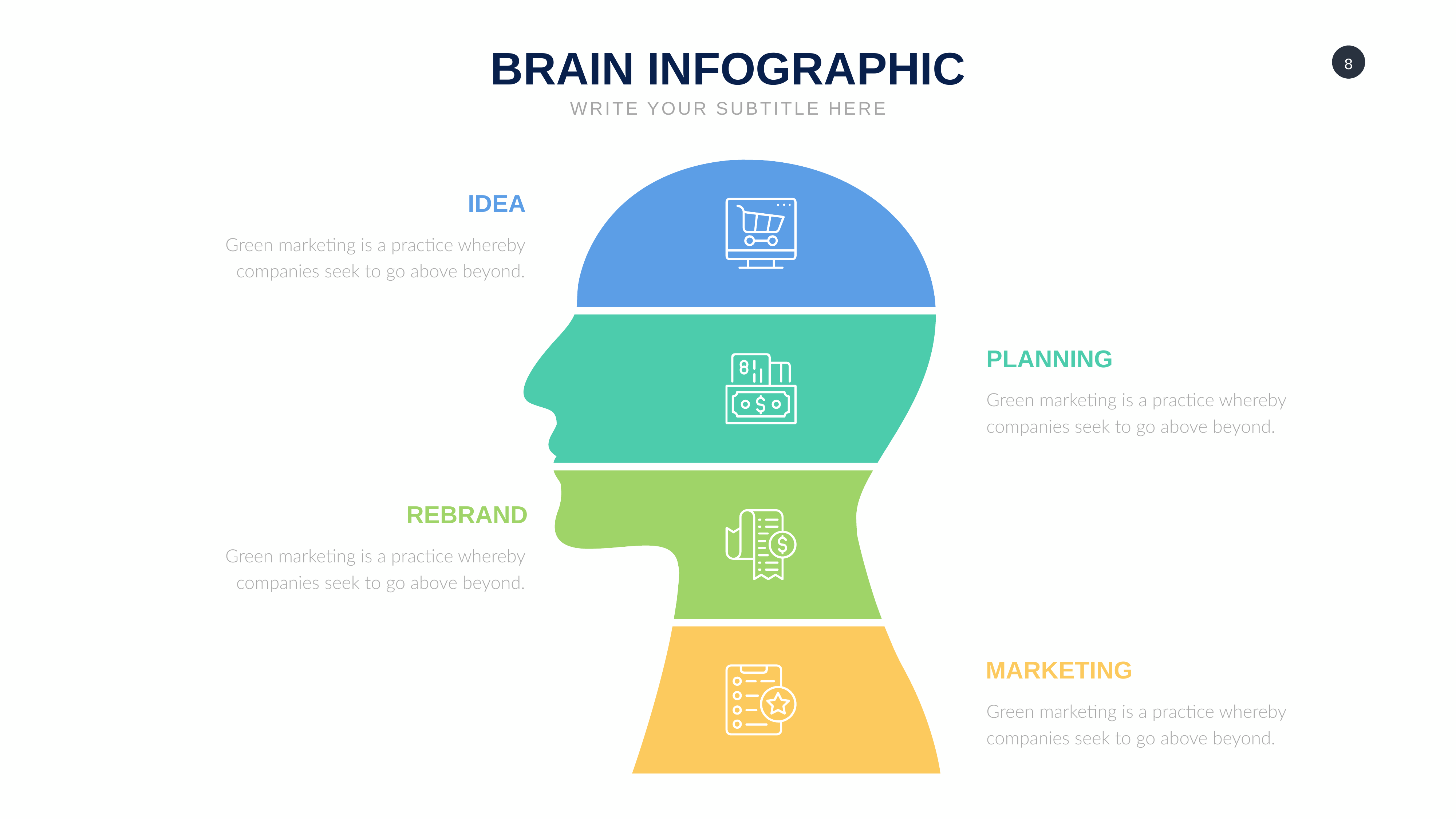

BRAIN INFOGRAPHIC
WRITE YOUR SUBTITLE HERE

IDEA

Green marketing is a practice whereby companies seek to go above beyond.

PLANNING

Green marketing is a practice whereby companies seek to go above beyond.

REBRAND

Green marketing is a practice whereby companies seek to go above beyond.

MARKETING

Green marketing is a practice whereby companies seek to go above beyond.